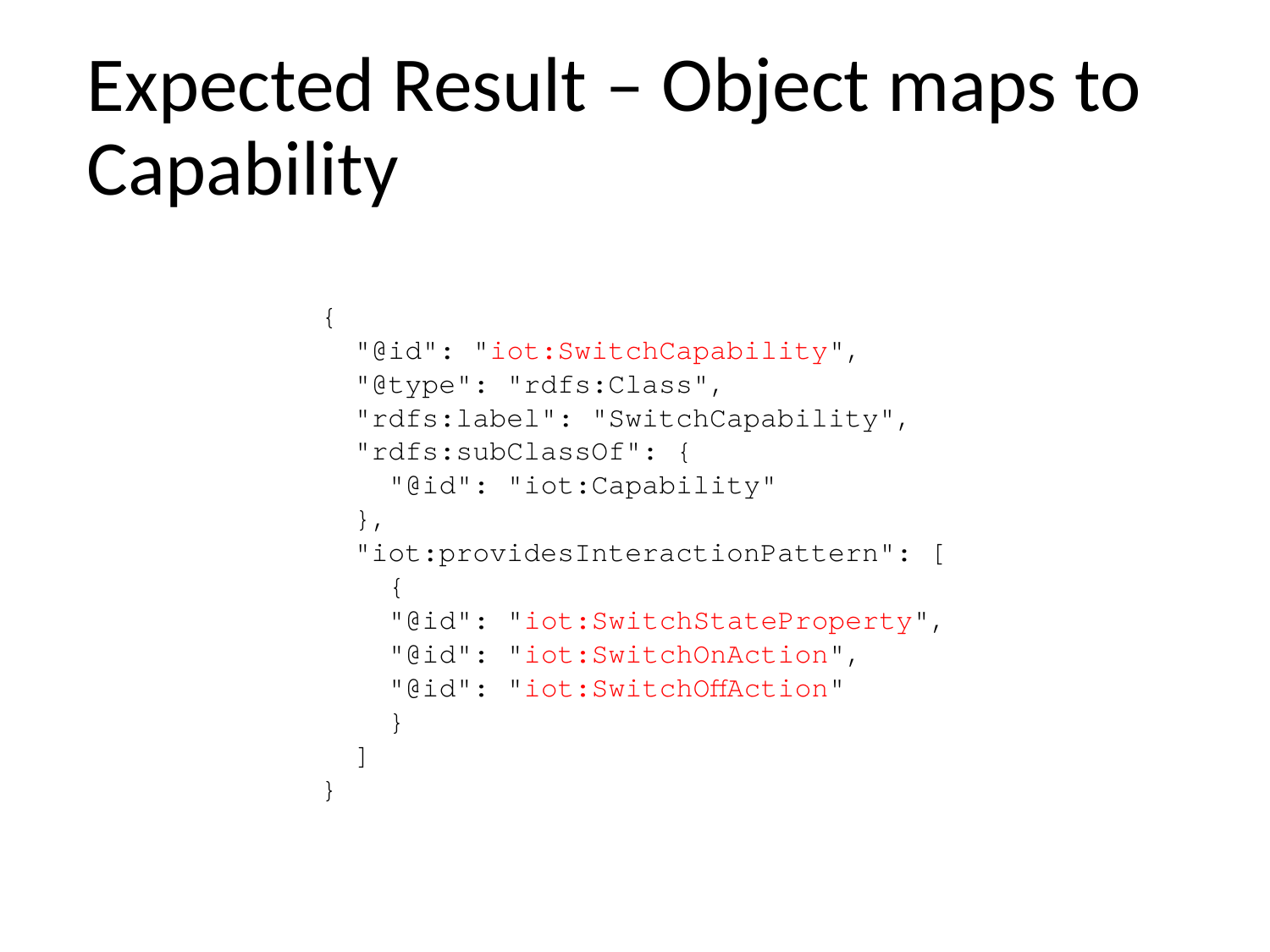

# Expected Result – Object maps to Capability
{
  "@id": "iot:SwitchCapability",
  "@type": "rdfs:Class",
  "rdfs:label": "SwitchCapability",
  "rdfs:subClassOf": {
    "@id": "iot:Capability"
  },
  "iot:providesInteractionPattern": [
    {
    "@id": "iot:SwitchStateProperty",
    "@id": "iot:SwitchOnAction",
    "@id": "iot:SwitchOffAction"
    }
  ]
}